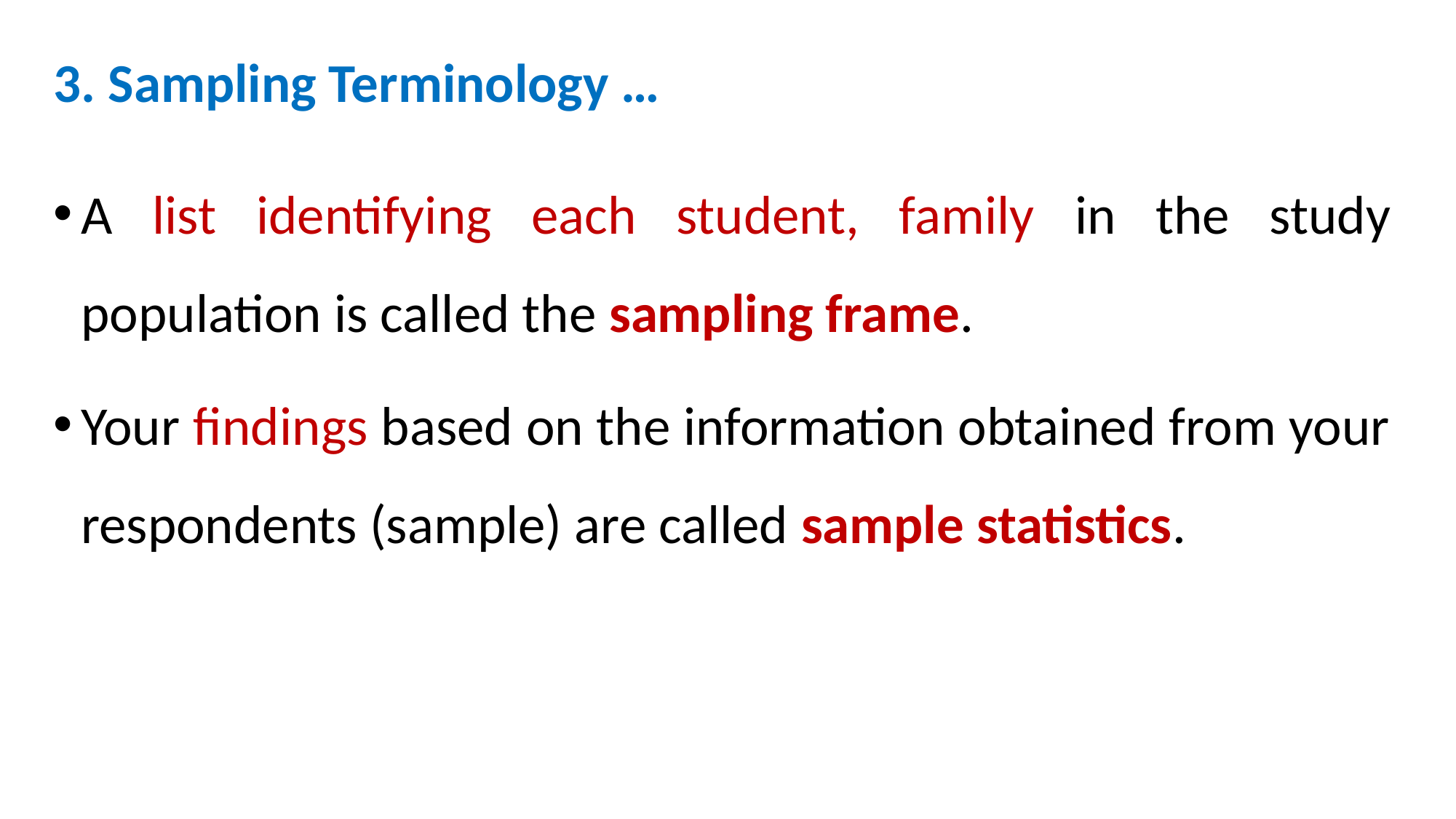

# 3. Sampling Terminology …
A list identifying each student, family in the study population is called the sampling frame.
Your findings based on the information obtained from your respondents (sample) are called sample statistics.